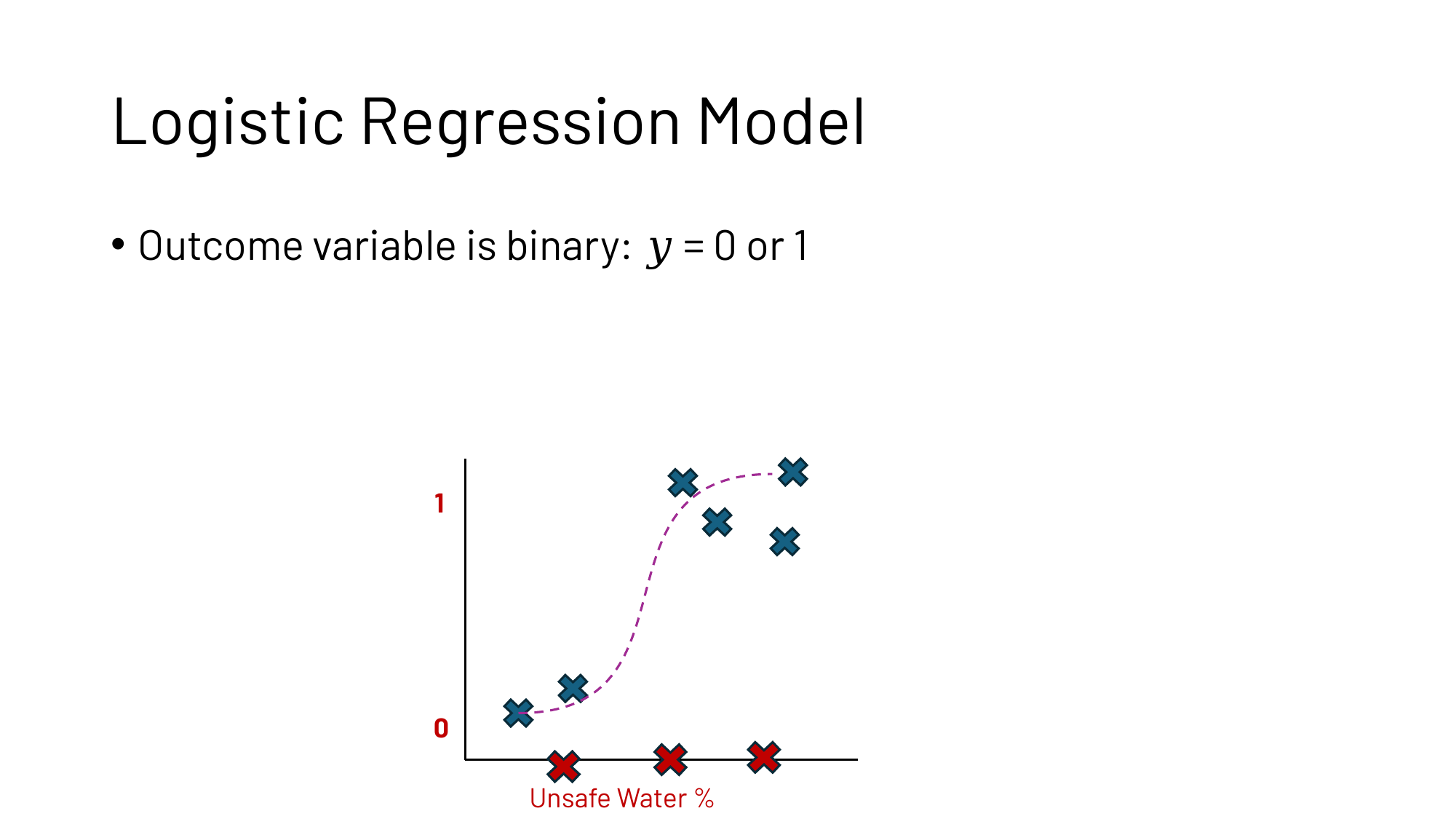

# Logistic Regression Model
Outcome variable is binary: 𝑦 = 0 or 1

Unsafe Water %
1
0